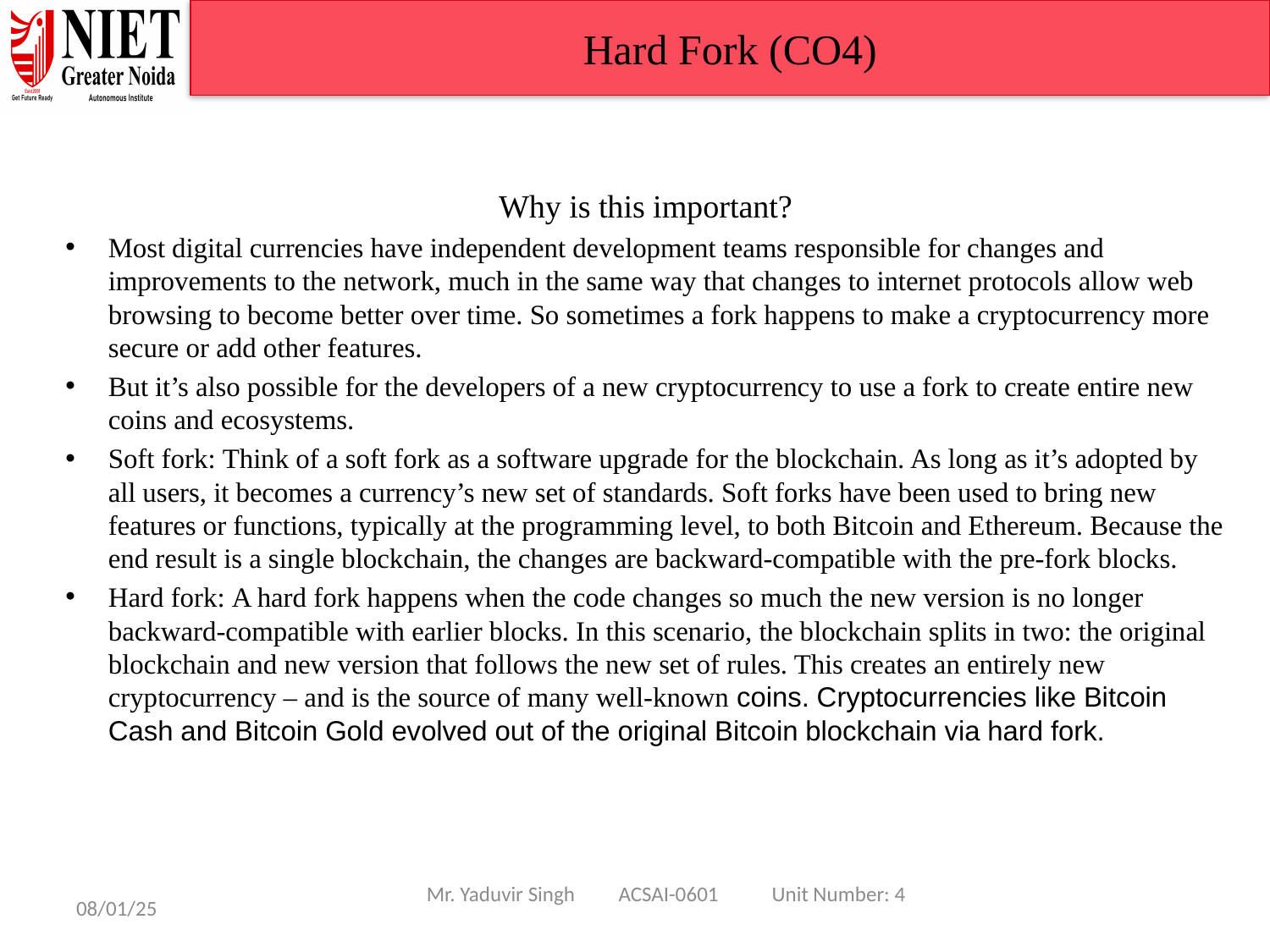

Hard Fork (CO4)
Why is this important?
Most digital currencies have independent development teams responsible for changes and improvements to the network, much in the same way that changes to internet protocols allow web browsing to become better over time. So sometimes a fork happens to make a cryptocurrency more secure or add other features.
But it’s also possible for the developers of a new cryptocurrency to use a fork to create entire new coins and ecosystems.
Soft fork: Think of a soft fork as a software upgrade for the blockchain. As long as it’s adopted by all users, it becomes a currency’s new set of standards. Soft forks have been used to bring new features or functions, typically at the programming level, to both Bitcoin and Ethereum. Because the end result is a single blockchain, the changes are backward-compatible with the pre-fork blocks.
Hard fork: A hard fork happens when the code changes so much the new version is no longer backward-compatible with earlier blocks. In this scenario, the blockchain splits in two: the original blockchain and new version that follows the new set of rules. This creates an entirely new cryptocurrency – and is the source of many well-known coins. Cryptocurrencies like Bitcoin Cash and Bitcoin Gold evolved out of the original Bitcoin blockchain via hard fork.

Mr. Yaduvir Singh         ACSAI-0601           Unit Number: 4
08/01/25